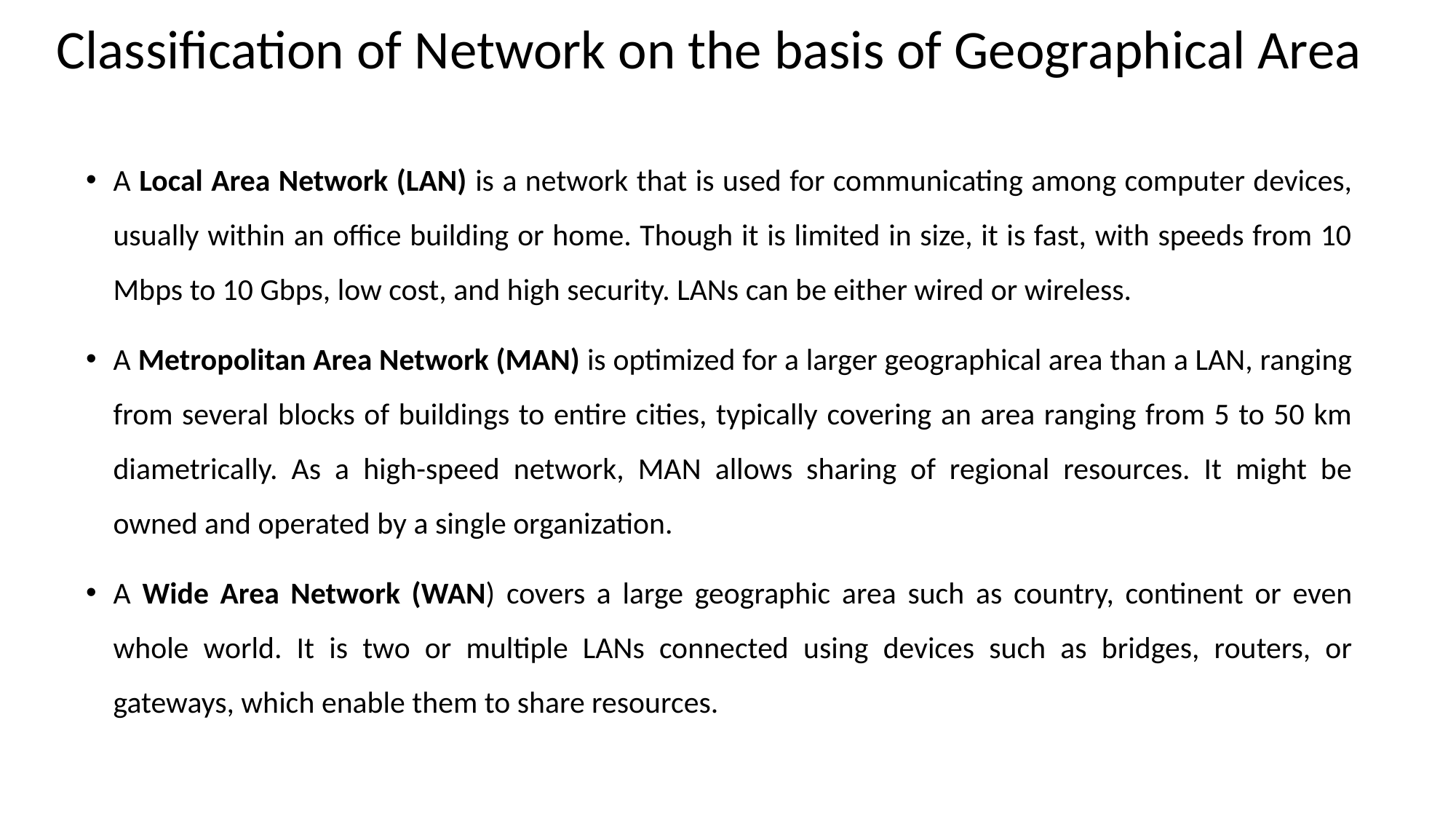

# Classification of Network on the basis of Geographical Area
A Local Area Network (LAN) is a network that is used for communicating among computer devices, usually within an office building or home. Though it is limited in size, it is fast, with speeds from 10 Mbps to 10 Gbps, low cost, and high security. LANs can be either wired or wireless.
A Metropolitan Area Network (MAN) is optimized for a larger geographical area than a LAN, ranging from several blocks of buildings to entire cities, typically covering an area ranging from 5 to 50 km diametrically. As a high-speed network, MAN allows sharing of regional resources. It might be owned and operated by a single organization.
A Wide Area Network (WAN) covers a large geographic area such as country, continent or even whole world. It is two or multiple LANs connected using devices such as bridges, routers, or gateways, which enable them to share resources.